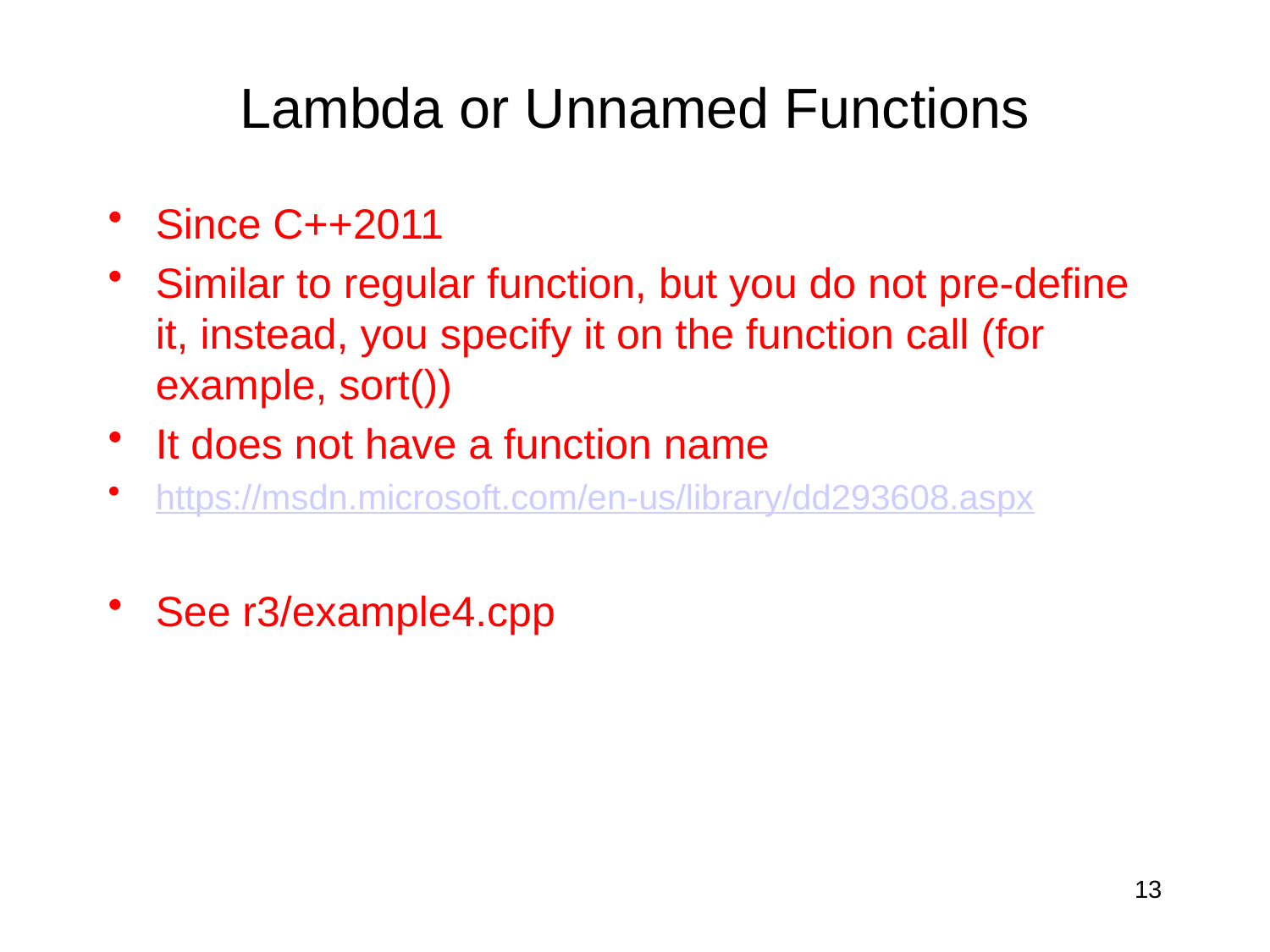

# Lambda or Unnamed Functions
Since C++2011
Similar to regular function, but you do not pre-define it, instead, you specify it on the function call (for example, sort())
It does not have a function name
https://msdn.microsoft.com/en-us/library/dd293608.aspx

See r3/example4.cpp
13